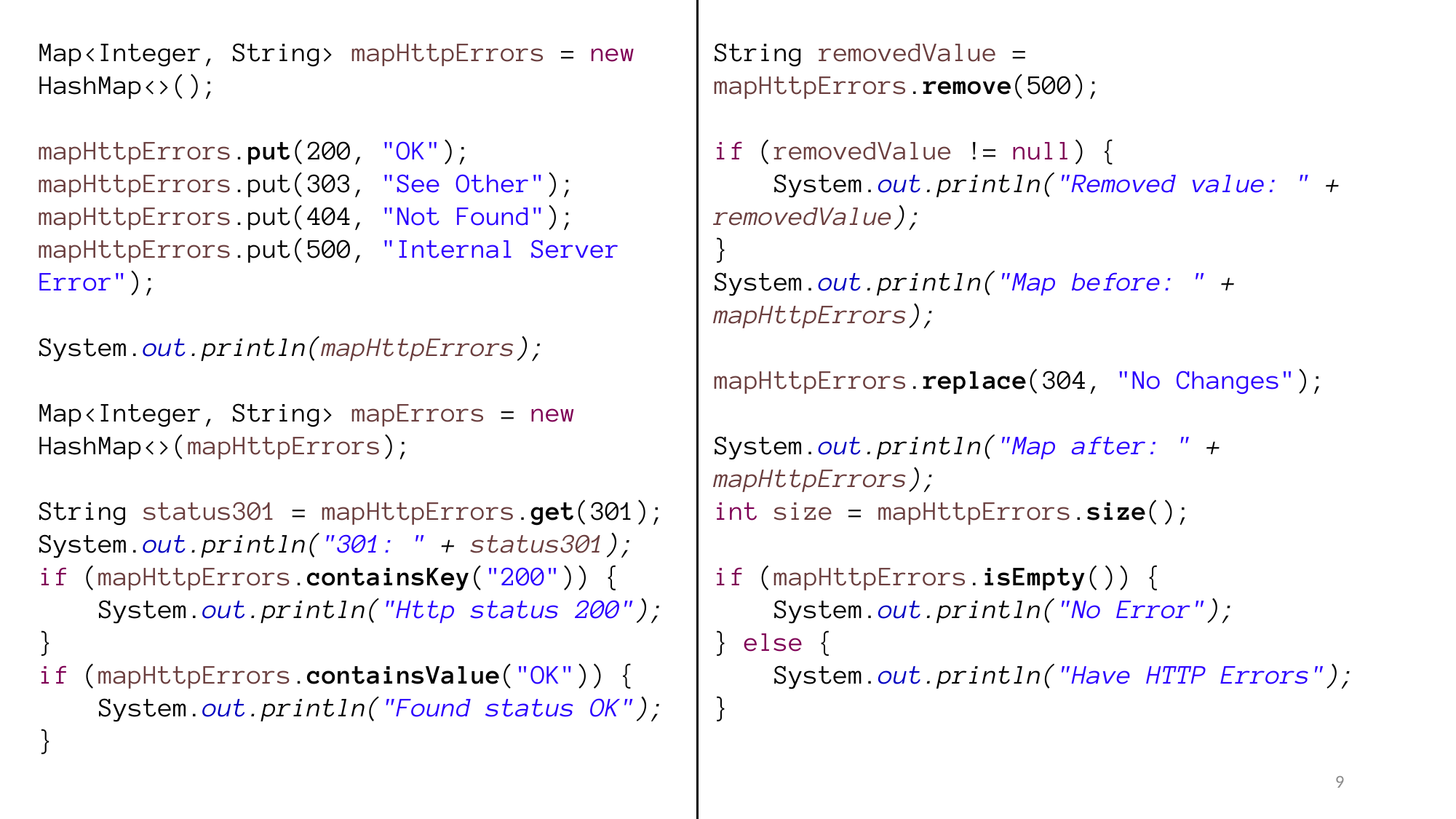

Map<Integer, String> mapHttpErrors = new HashMap<>();

mapHttpErrors.put(200, "OK");
mapHttpErrors.put(303, "See Other");
mapHttpErrors.put(404, "Not Found");
mapHttpErrors.put(500, "Internal Server Error");

System.out.println(mapHttpErrors);

Map<Integer, String> mapErrors = new HashMap<>(mapHttpErrors);

String status301 = mapHttpErrors.get(301);
System.out.println("301: " + status301);
if (mapHttpErrors.containsKey("200")) {
    System.out.println("Http status 200");
}
if (mapHttpErrors.containsValue("OK")) {
    System.out.println("Found status OK");
}

String removedValue = mapHttpErrors.remove(500);

if (removedValue != null) {
    System.out.println("Removed value: " + removedValue);
}
System.out.println("Map before: " + mapHttpErrors);

mapHttpErrors.replace(304, "No Changes");

System.out.println("Map after: " + mapHttpErrors);
int size = mapHttpErrors.size();

if (mapHttpErrors.isEmpty()) {
    System.out.println("No Error");
} else {
    System.out.println("Have HTTP Errors");
}
9